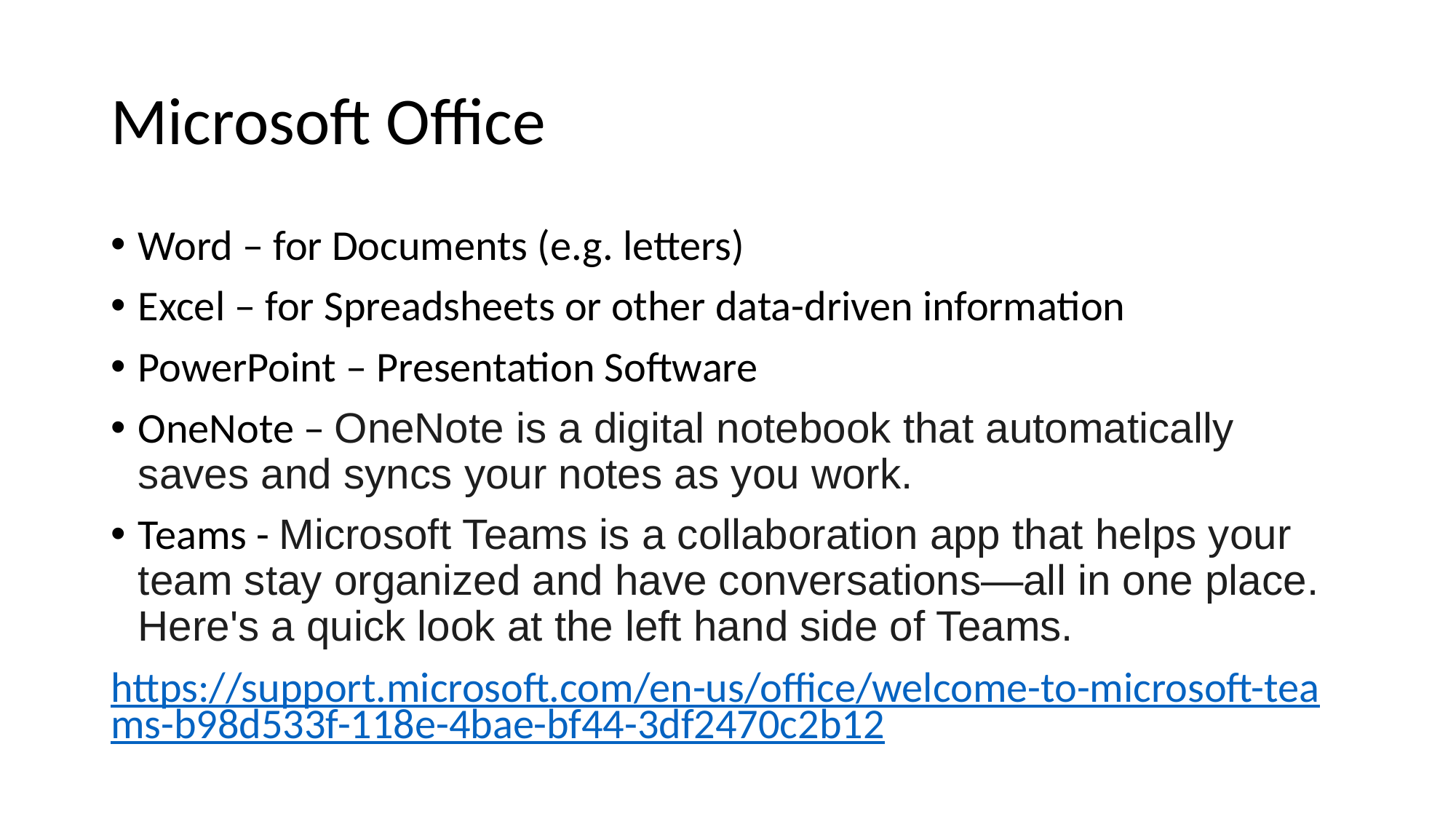

# Microsoft Office
Word – for Documents (e.g. letters)
Excel – for Spreadsheets or other data-driven information
PowerPoint – Presentation Software
OneNote – OneNote is a digital notebook that automatically saves and syncs your notes as you work.
Teams - Microsoft Teams is a collaboration app that helps your team stay organized and have conversations—all in one place. Here's a quick look at the left hand side of Teams.
https://support.microsoft.com/en-us/office/welcome-to-microsoft-teams-b98d533f-118e-4bae-bf44-3df2470c2b12